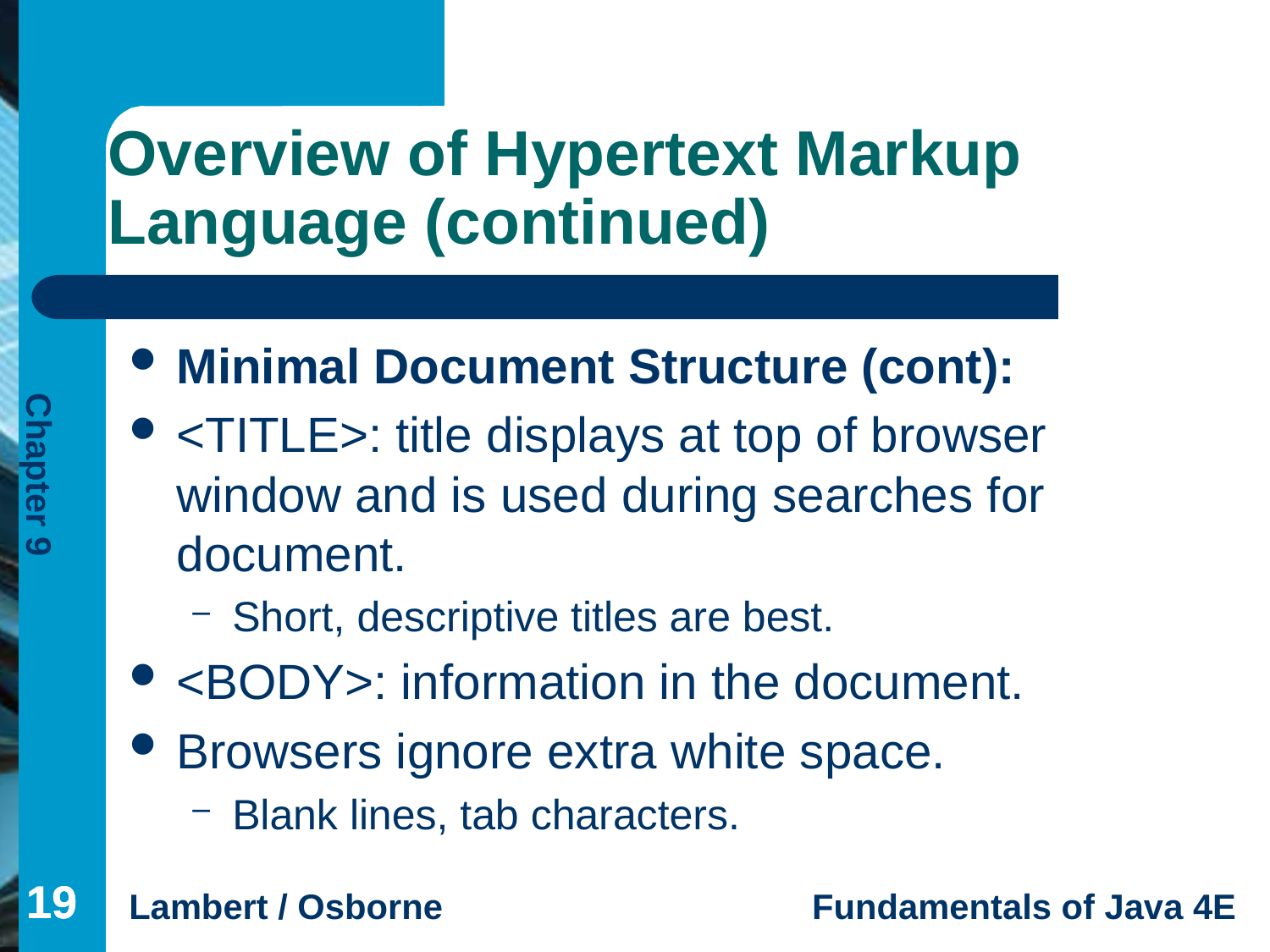

# Overview of Hypertext Markup Language (continued)
Minimal Document Structure (cont):
<TITLE>: title displays at top of browser window and is used during searches for document.
Short, descriptive titles are best.
<BODY>: information in the document.
Browsers ignore extra white space.
Blank lines, tab characters.
19
19
19